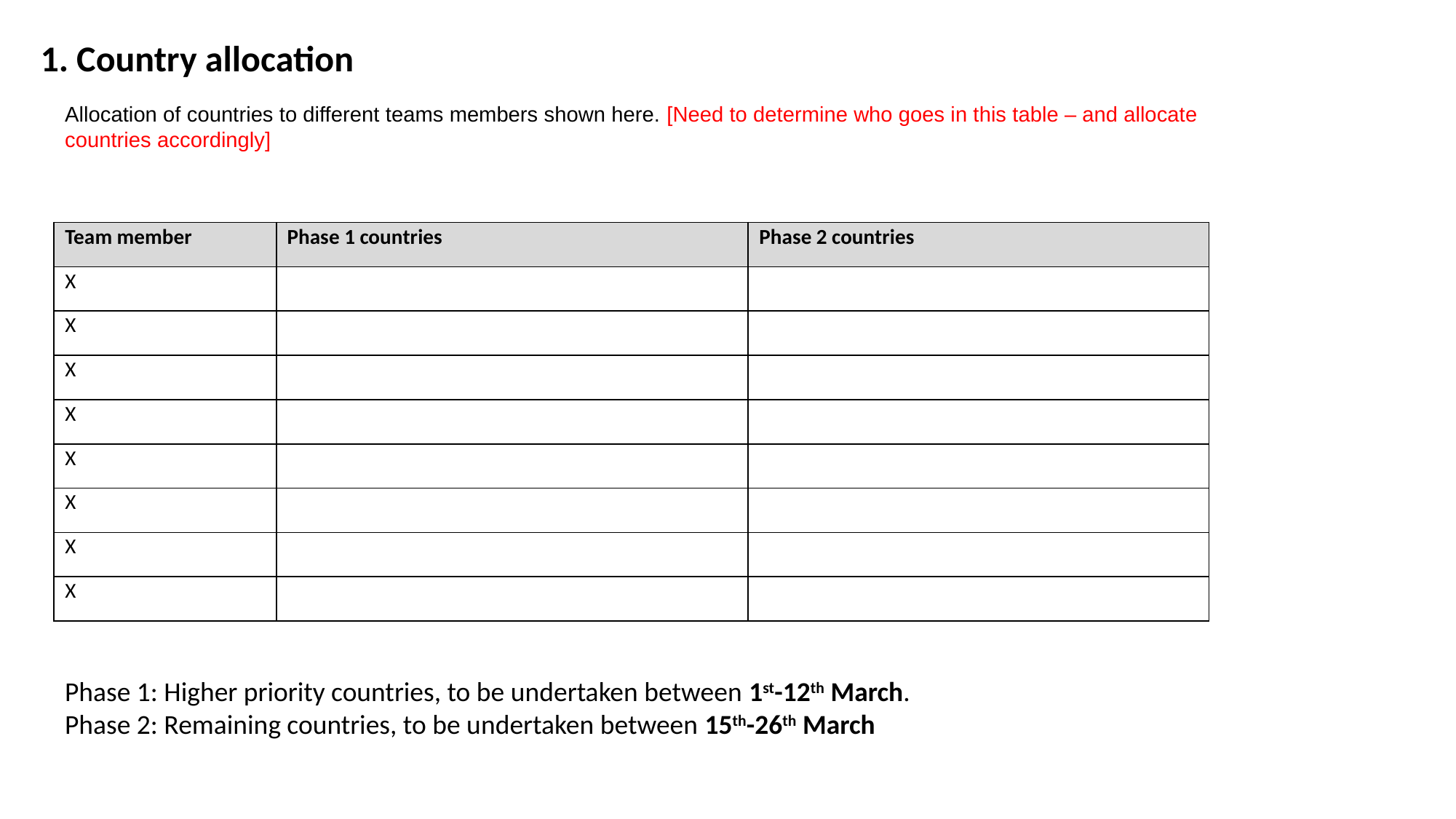

1. Country allocation
Allocation of countries to different teams members shown here. [Need to determine who goes in this table – and allocate countries accordingly]
| Team member | Phase 1 countries | Phase 2 countries |
| --- | --- | --- |
| X |  |  |
| X |  |  |
| X |  |  |
| X |  |  |
| X |  |  |
| X |  |  |
| X |  |  |
| X |  |  |
Phase 1: Higher priority countries, to be undertaken between 1st-12th March.
Phase 2: Remaining countries, to be undertaken between 15th-26th March